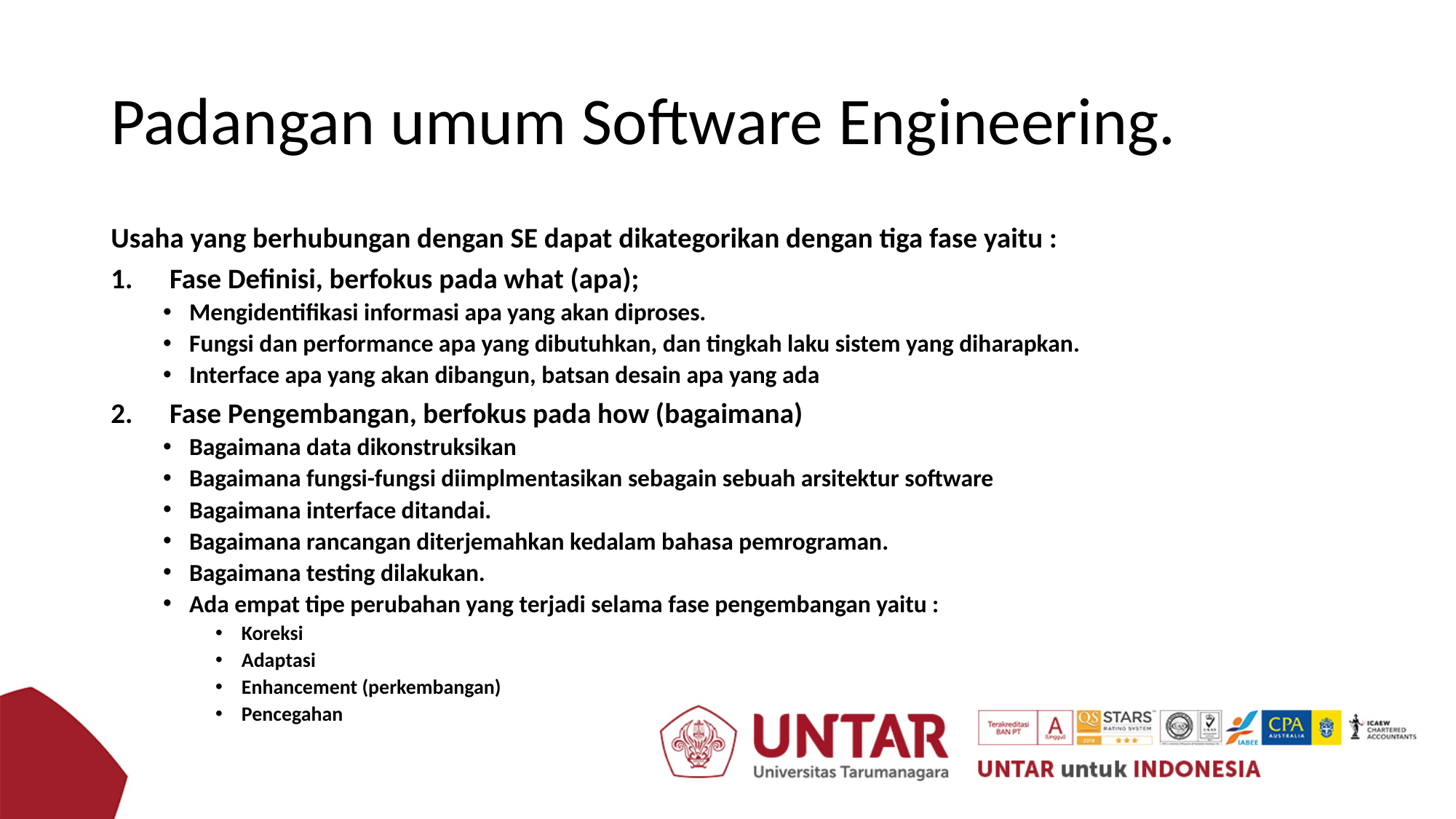

# Padangan umum Software Engineering.
Usaha yang berhubungan dengan SE dapat dikategorikan dengan tiga fase yaitu :
Fase Definisi, berfokus pada what (apa);
Mengidentifikasi informasi apa yang akan diproses.
Fungsi dan performance apa yang dibutuhkan, dan tingkah laku sistem yang diharapkan.
Interface apa yang akan dibangun, batsan desain apa yang ada
Fase Pengembangan, berfokus pada how (bagaimana)
Bagaimana data dikonstruksikan
Bagaimana fungsi-fungsi diimplmentasikan sebagain sebuah arsitektur software
Bagaimana interface ditandai.
Bagaimana rancangan diterjemahkan kedalam bahasa pemrograman.
Bagaimana testing dilakukan.
Ada empat tipe perubahan yang terjadi selama fase pengembangan yaitu :
Koreksi
Adaptasi
Enhancement (perkembangan)
Pencegahan